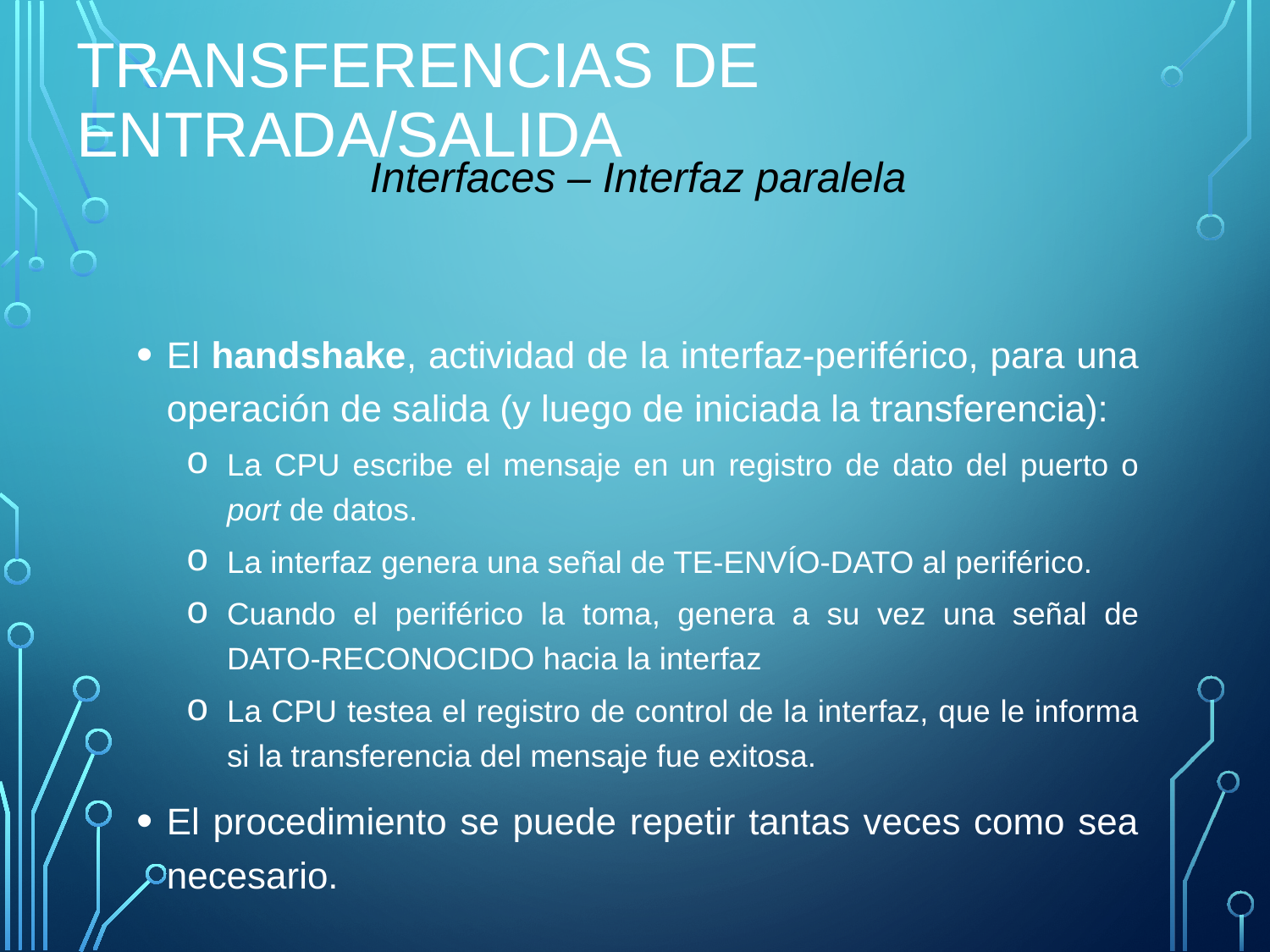

# Transferencias de Entrada/Salida
Interfaces – Interfaz paralela
El handshake, actividad de la interfaz-periférico, para una operación de salida (y luego de iniciada la transferencia):
La CPU escribe el mensaje en un registro de dato del puerto o port de datos.
La interfaz genera una señal de TE-ENVÍO-DATO al periférico.
Cuando el periférico la toma, genera a su vez una señal de DATO-RECONOCIDO hacia la interfaz
La CPU testea el registro de control de la interfaz, que le informa si la transferencia del mensaje fue exitosa.
El procedimiento se puede repetir tantas veces como sea necesario.